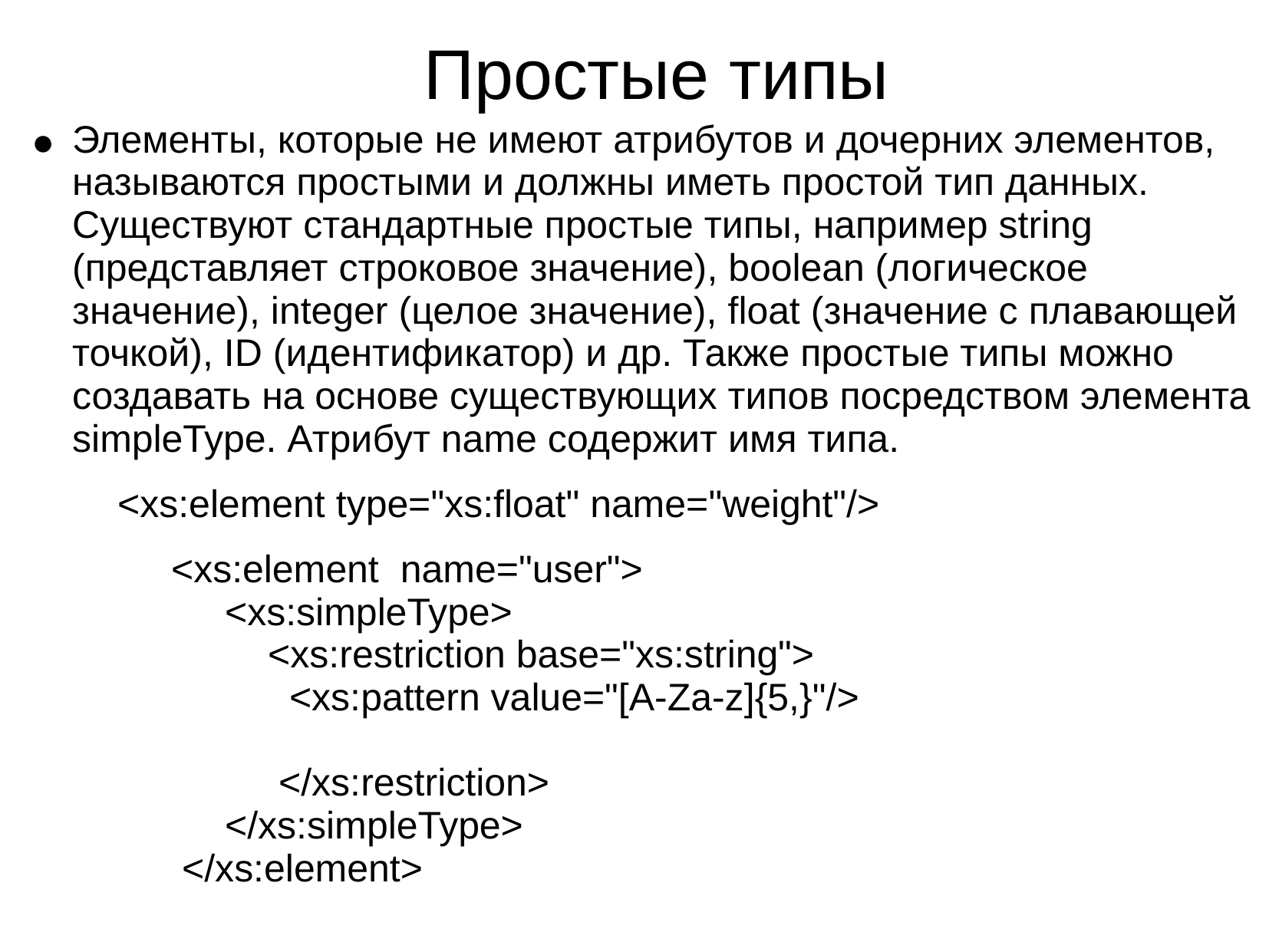

# Простые типы
Элементы, которые не имеют атрибутов и дочерних элементов, называются простыми и должны иметь простой тип данных. Существуют стандартные простые типы, например string (представляет строковое значение), boolean (логическое значение), integer (целое значение), float (значение с плавающей точкой), ID (идентификатор) и др. Также простые типы можно создавать на основе существующих типов посредством элемента simpleType. Атрибут name содержит имя типа.
        <xs:element type="xs:float" name="weight"/>
             <xs:element  name="user">
                  <xs:simpleType>
                      <xs:restriction base="xs:string">
                        <xs:pattern value="[A-Za-z]{5,}"/>

                       </xs:restriction>
                  </xs:simpleType>
              </xs:element>